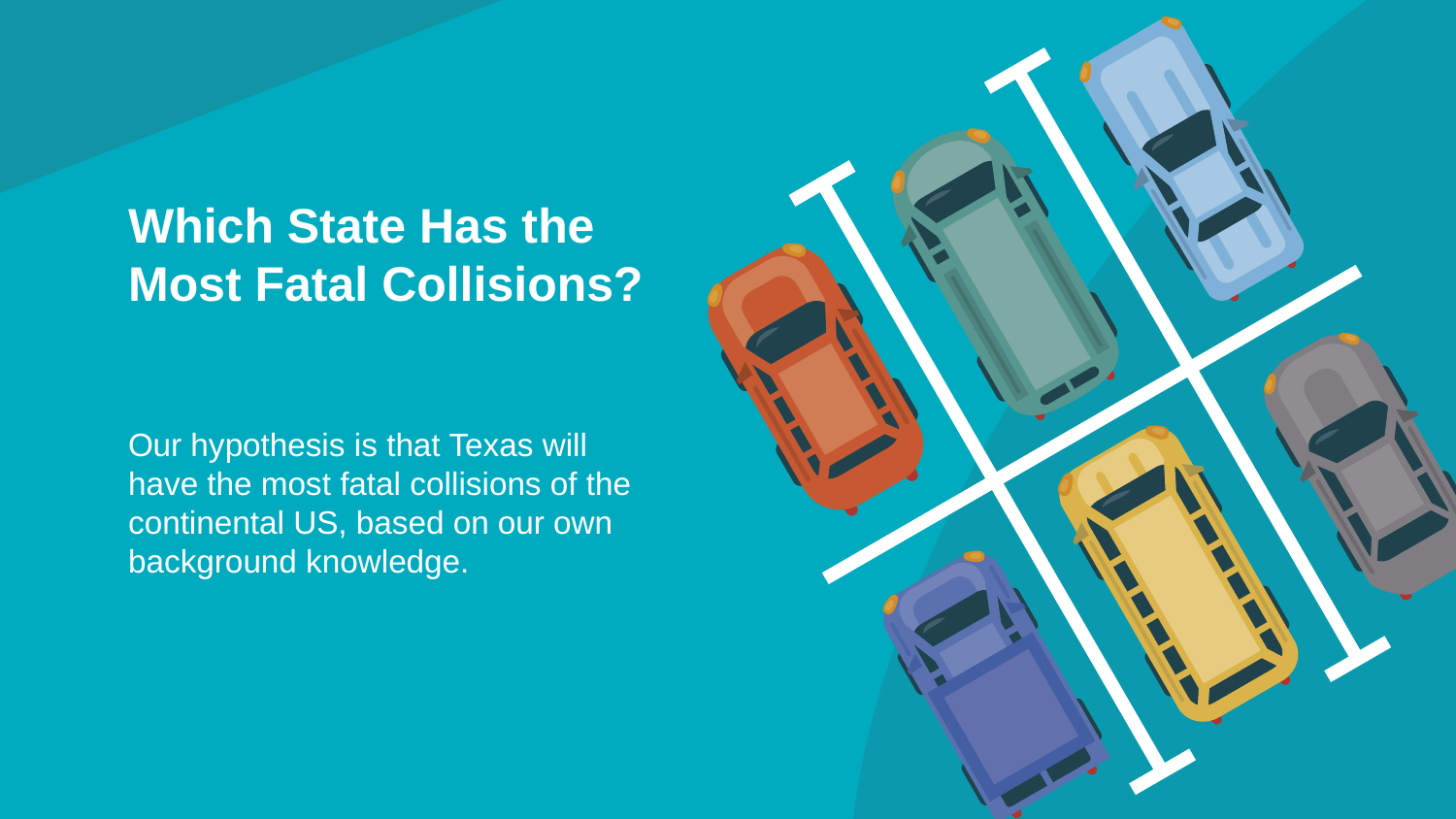

# Which State Has the Most Fatal Collisions?
Our hypothesis is that Texas will have the most fatal collisions of the continental US, based on our own background knowledge.